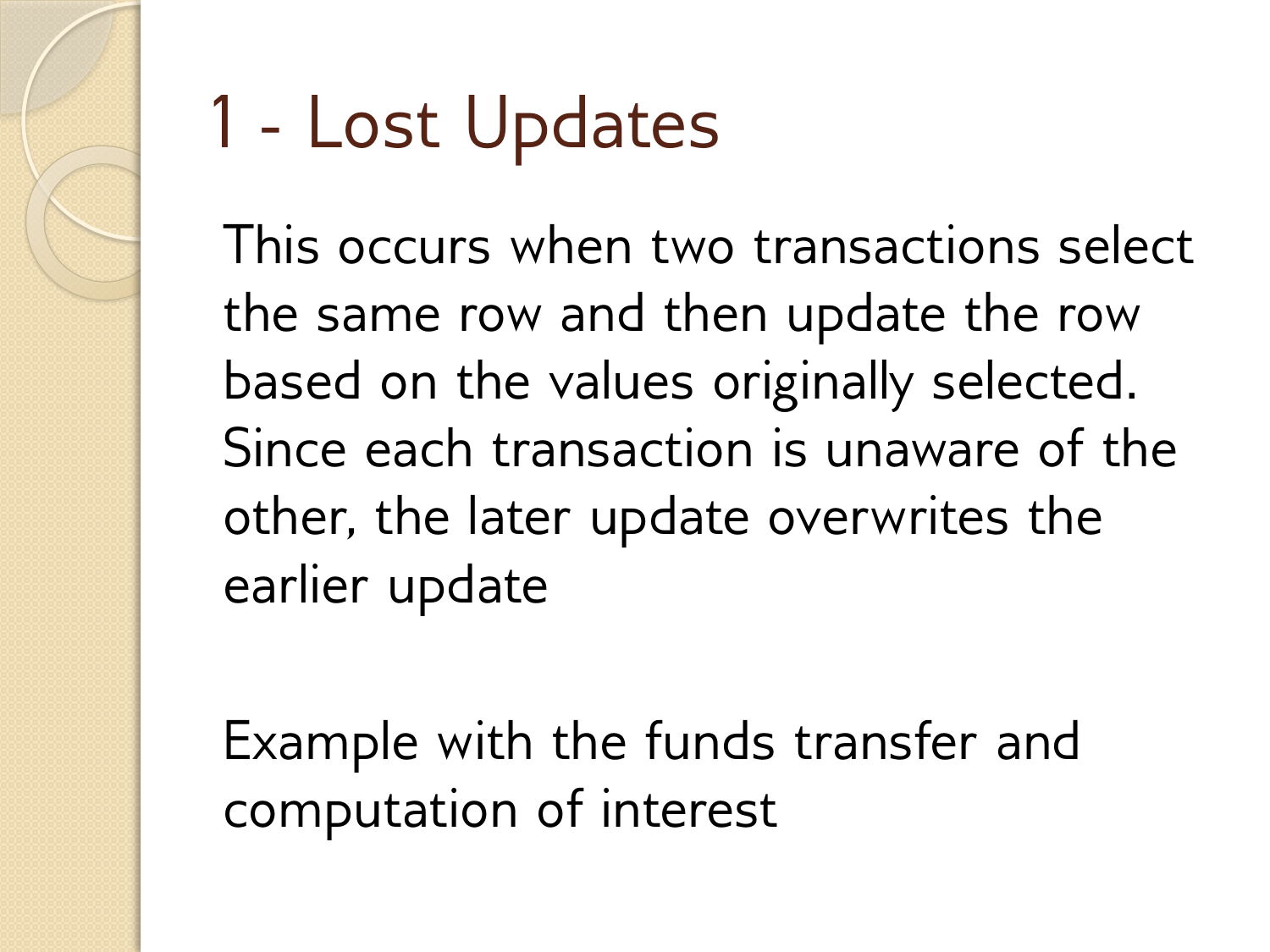

# 1 - Lost Updates
This occurs when two transactions select the same row and then update the row based on the values originally selected.  Since each transaction is unaware of the other, the later update overwrites the earlier update

Example with the funds transfer and computation of interest